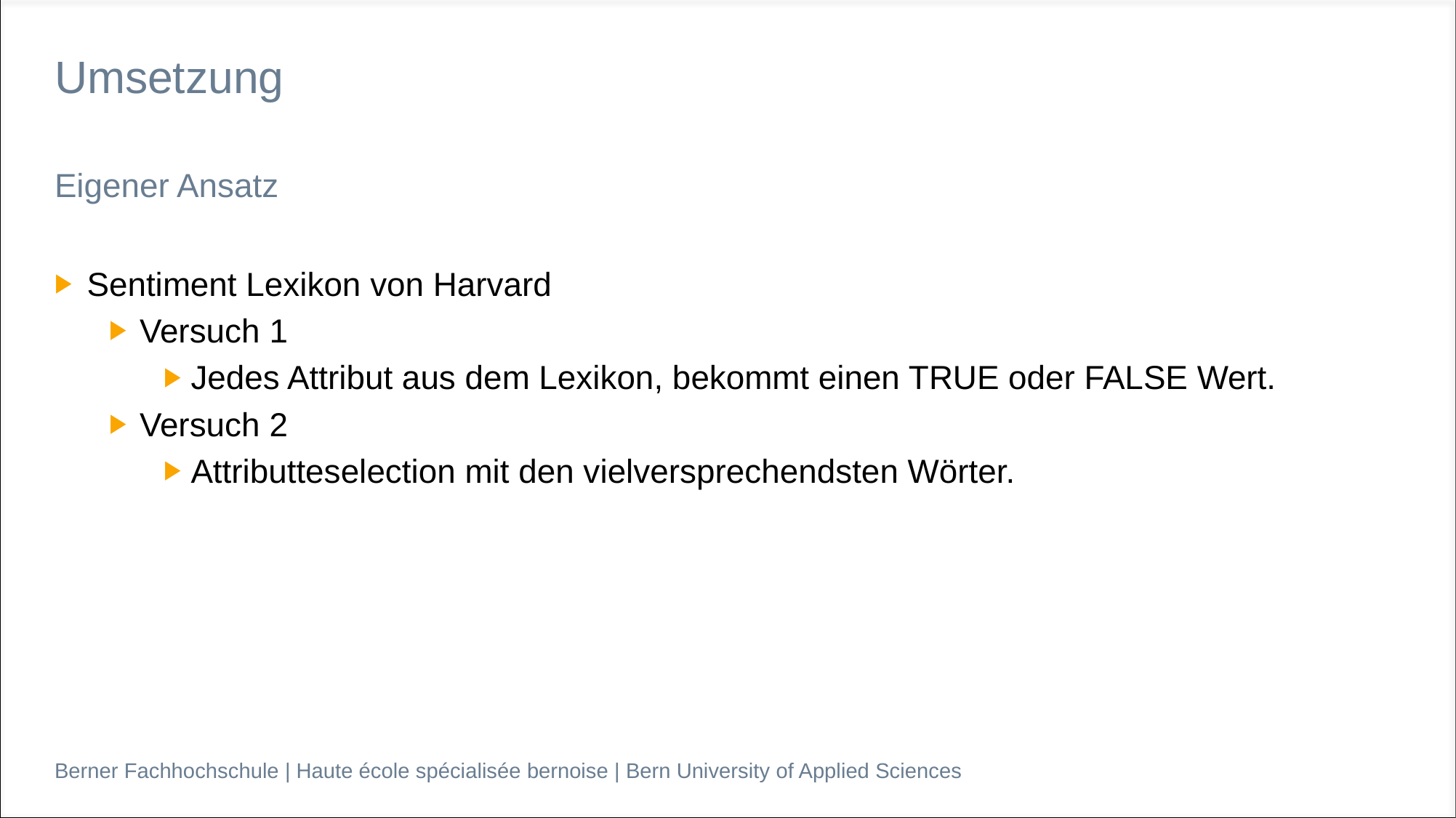

# Umsetzung
Eigener Ansatz
Sentiment Lexikon von Harvard
Versuch 1
Jedes Attribut aus dem Lexikon, bekommt einen TRUE oder FALSE Wert.
Versuch 2
Attributteselection mit den vielversprechendsten Wörter.